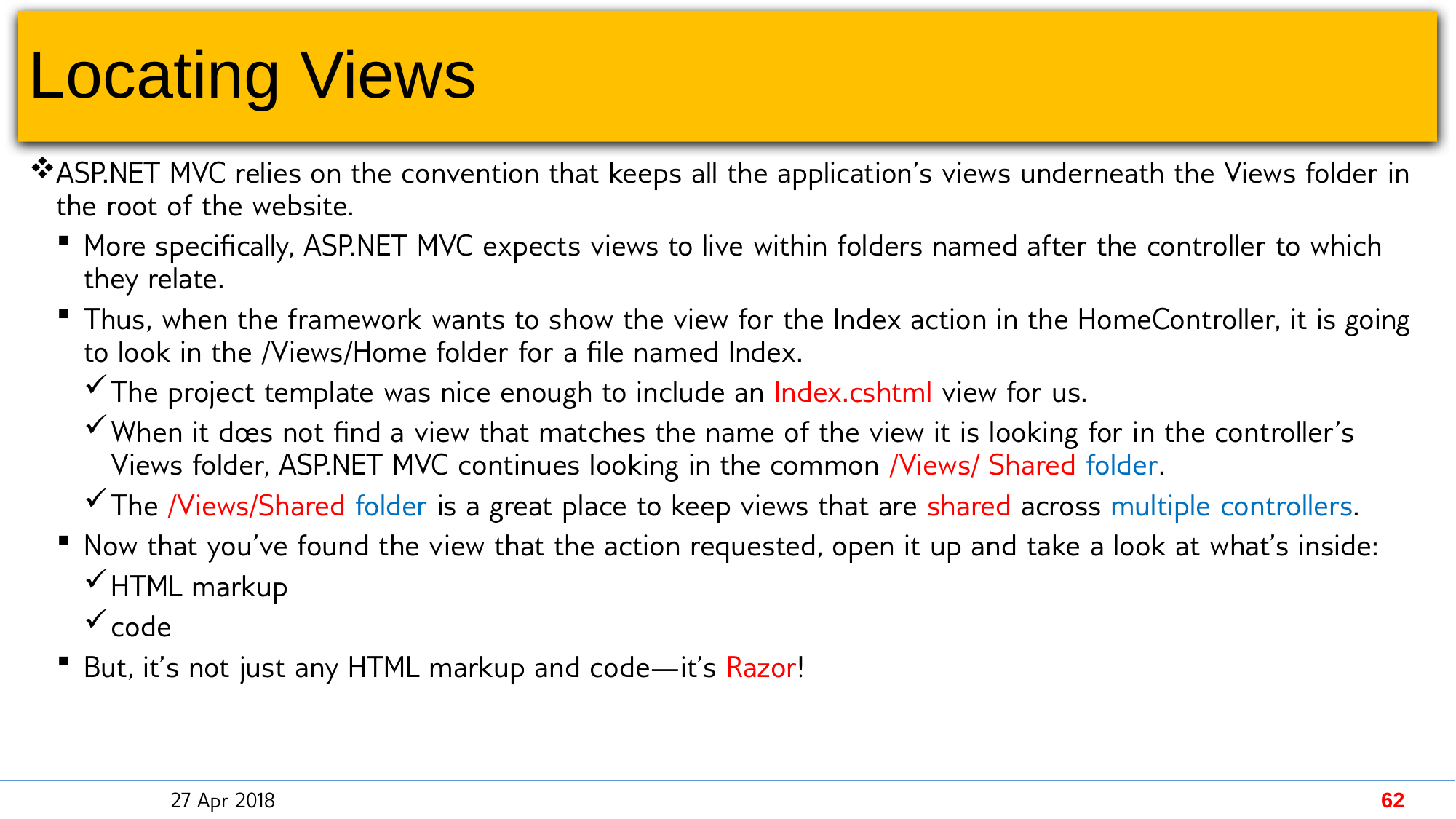

# Locating Views
ASP.NET MVC relies on the convention that keeps all the application’s views underneath the Views folder in the root of the website.
More specifically, ASP.NET MVC expects views to live within folders named after the controller to which they relate.
Thus, when the framework wants to show the view for the Index action in the HomeController, it is going to look in the /Views/Home folder for a file named Index.
The project template was nice enough to include an Index.cshtml view for us.
When it does not find a view that matches the name of the view it is looking for in the controller’s Views folder, ASP.NET MVC continues looking in the common /Views/ Shared folder.
The /Views/Shared folder is a great place to keep views that are shared across multiple controllers.
Now that you’ve found the view that the action requested, open it up and take a look at what’s inside:
HTML markup
code
But, it’s not just any HTML markup and code—it’s Razor!
27 Apr 2018
62